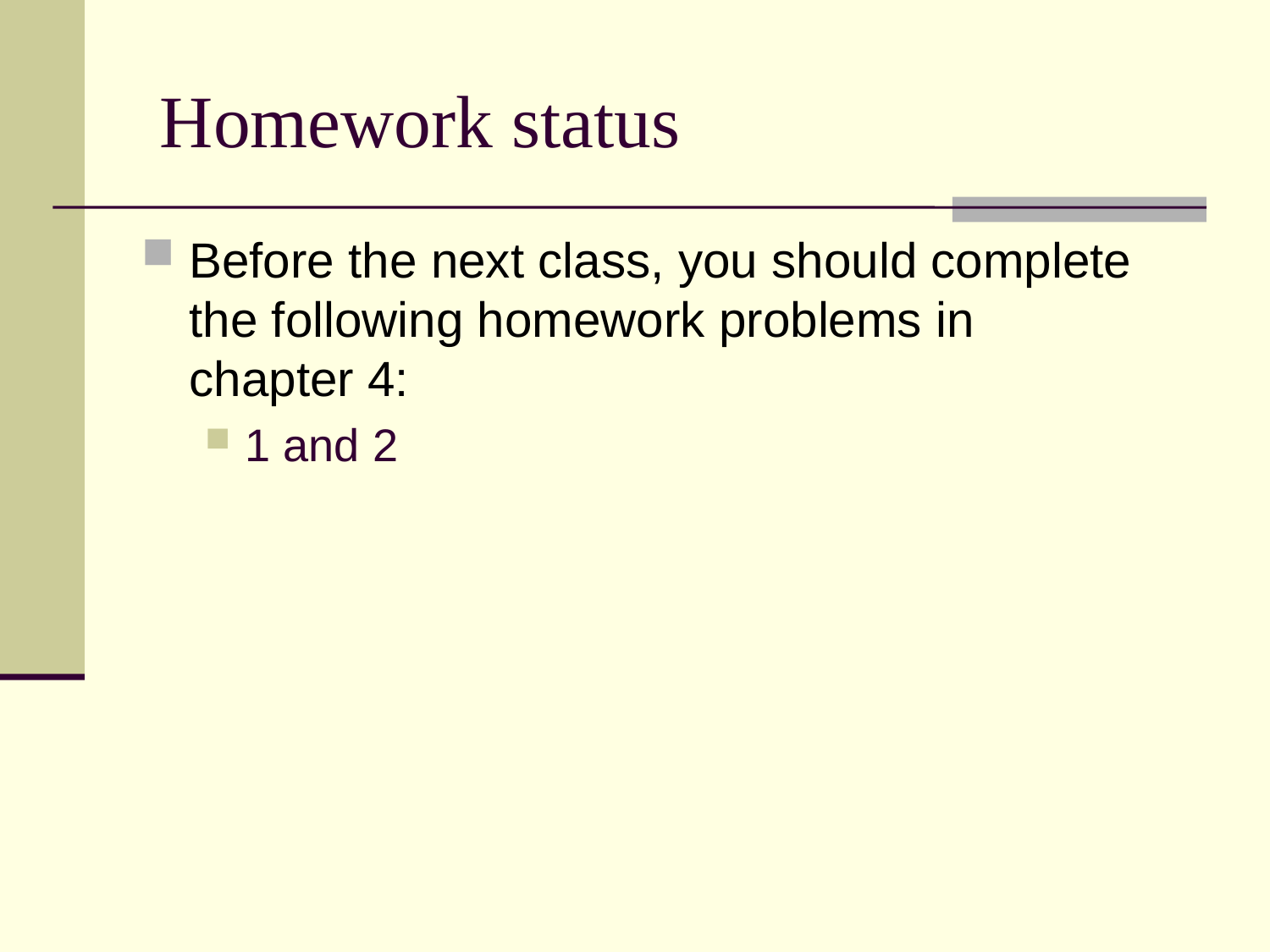

# Homework status
Before the next class, you should complete the following homework problems in chapter 4:
1 and 2